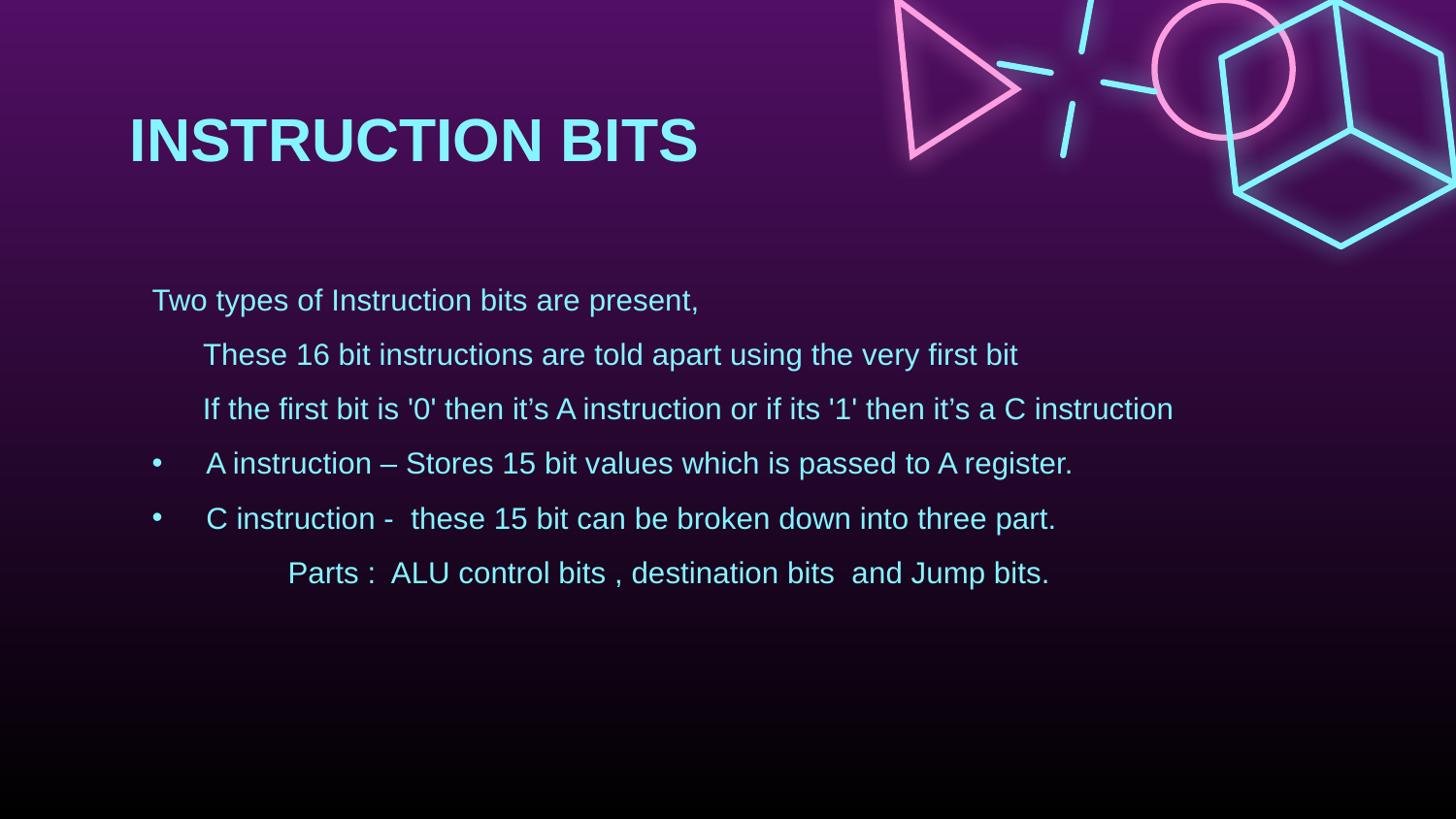

# INSTRUCTION BITS
Two types of Instruction bits are present,
      These 16 bit instructions are told apart using the very first bit
      If the first bit is '0' then it’s A instruction or if its '1' then it’s a C instruction
 A instruction – Stores 15 bit values which is passed to A register.
 C instruction -  these 15 bit can be broken down into three part.
                Parts :  ALU control bits , destination bits  and Jump bits.